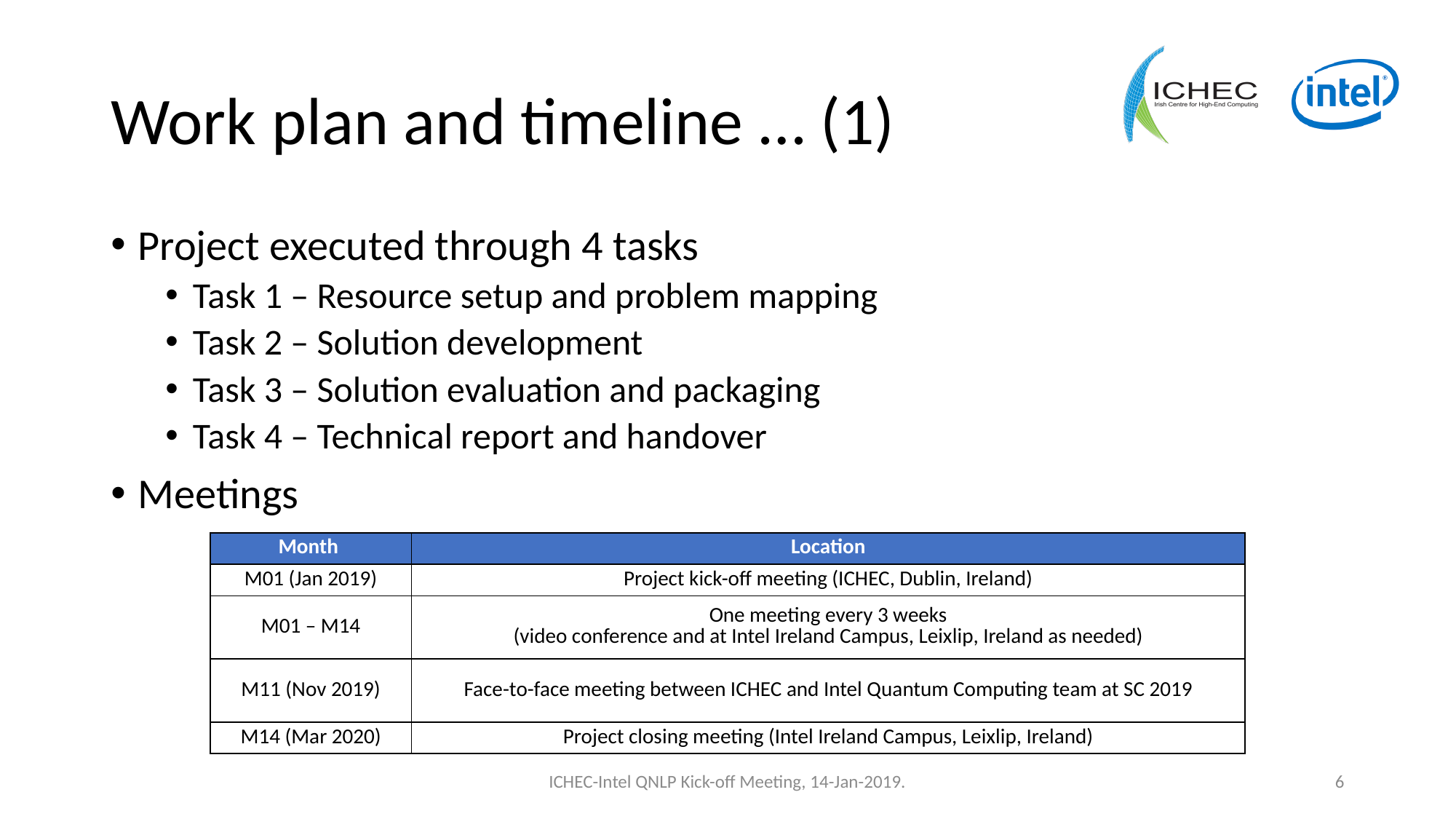

# Work plan and timeline … (1)
Project executed through 4 tasks
Task 1 – Resource setup and problem mapping
Task 2 – Solution development
Task 3 – Solution evaluation and packaging
Task 4 – Technical report and handover
Meetings
| Month | Location |
| --- | --- |
| M01 (Jan 2019) | Project kick-off meeting (ICHEC, Dublin, Ireland) |
| M01 – M14 | One meeting every 3 weeks (video conference and at Intel Ireland Campus, Leixlip, Ireland as needed) |
| M11 (Nov 2019) | Face-to-face meeting between ICHEC and Intel Quantum Computing team at SC 2019 |
| M14 (Mar 2020) | Project closing meeting (Intel Ireland Campus, Leixlip, Ireland) |
ICHEC-Intel QNLP Kick-off Meeting, 14-Jan-2019.
6